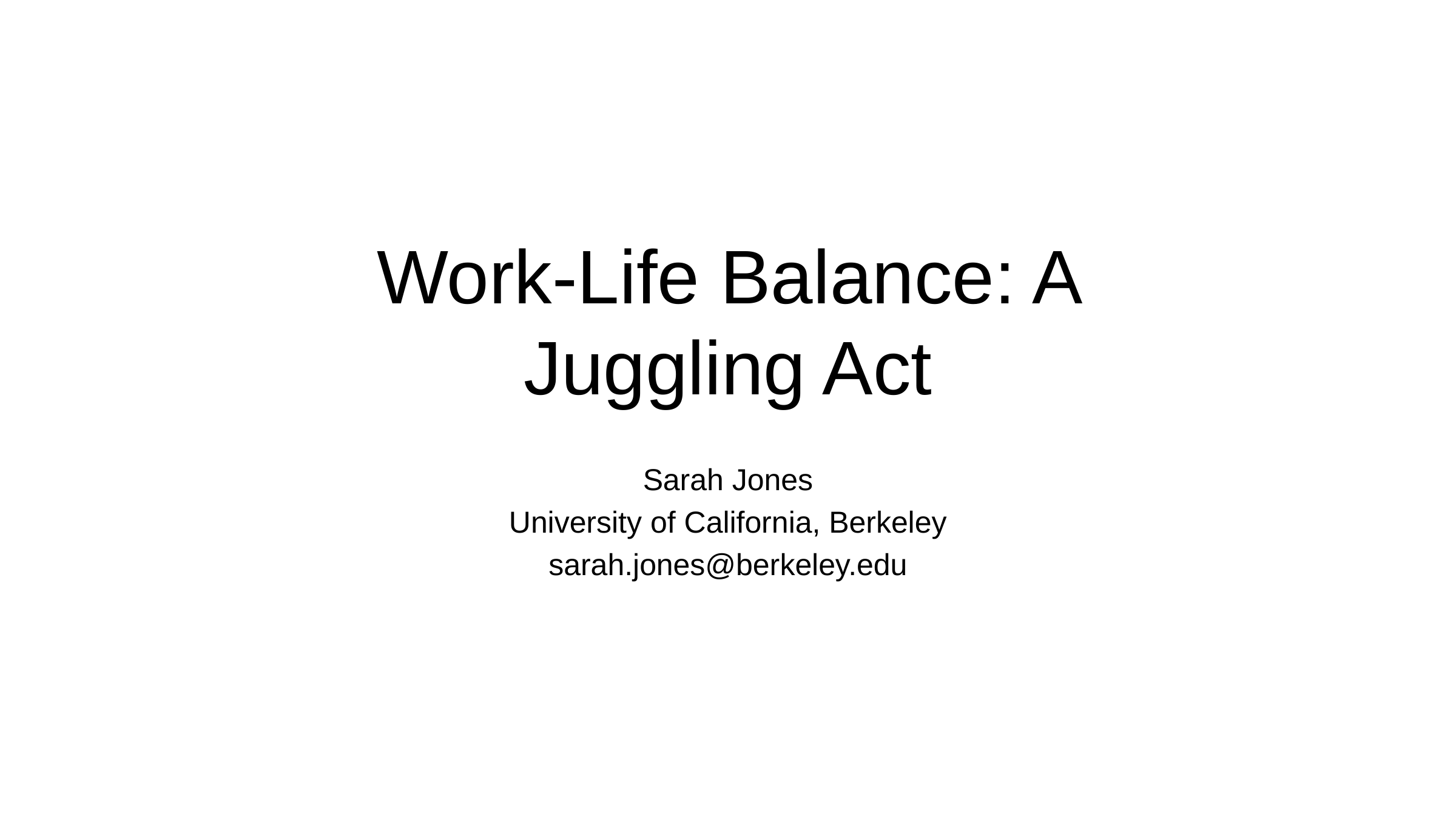

# Work-Life Balance: A Juggling Act
Sarah Jones
University of California, Berkeley
sarah.jones@berkeley.edu